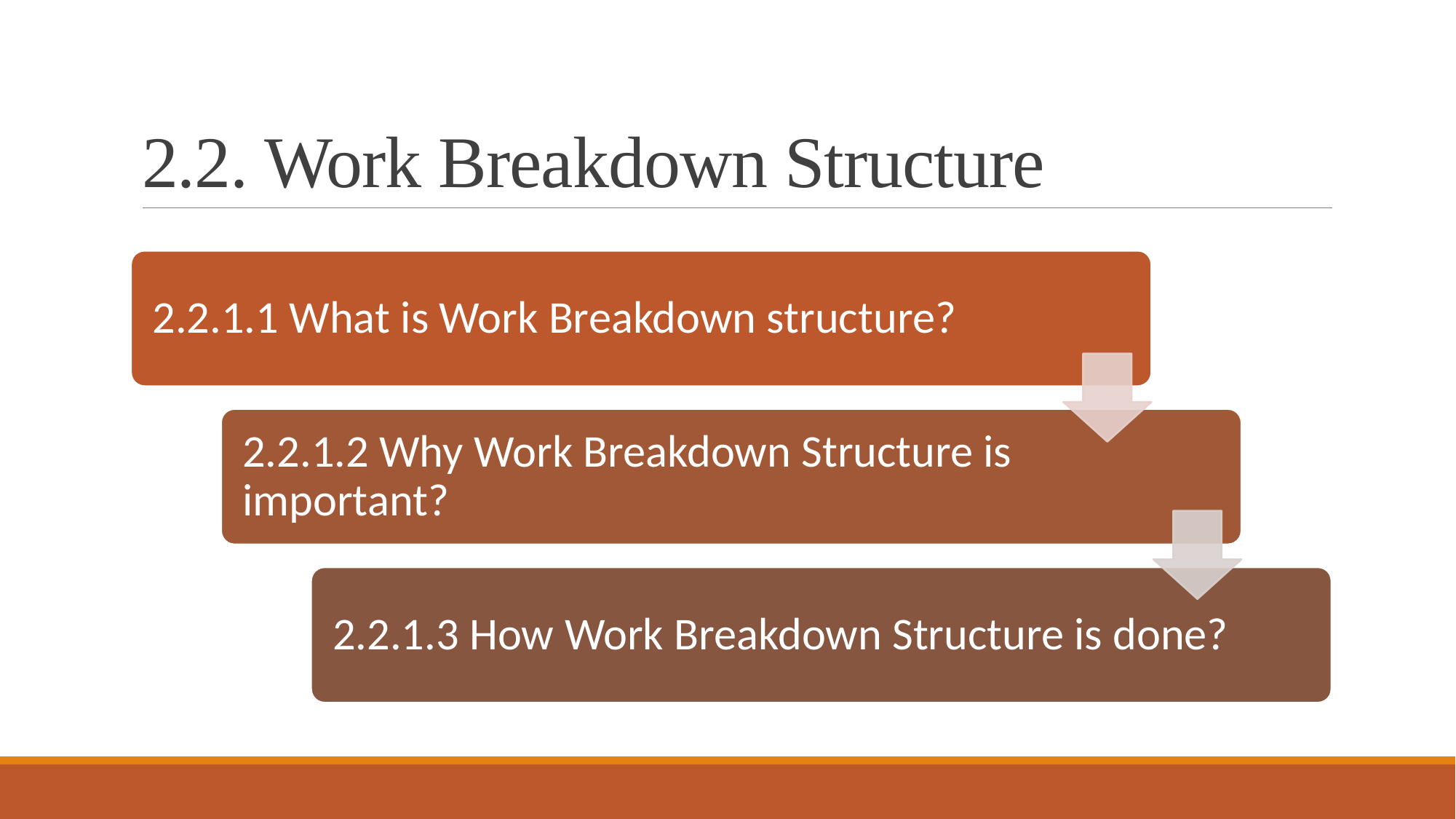

# 2.2. Work Breakdown Structure
2.2.1.1 What is Work Breakdown structure?
2.2.1.2 Why Work Breakdown Structure is important?
2.2.1.3 How Work Breakdown Structure is done?